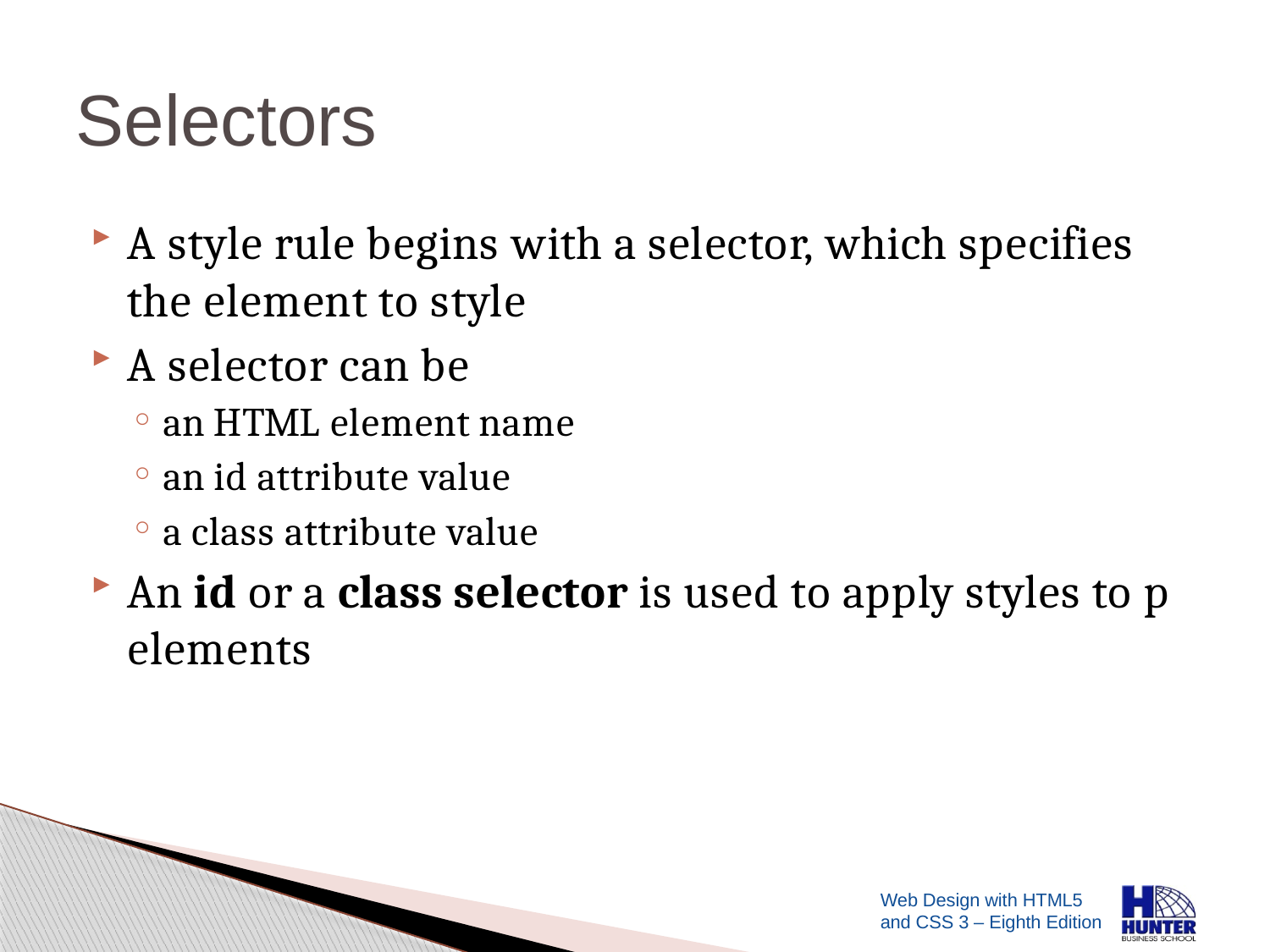

# Selectors
A style rule begins with a selector, which specifies the element to style
A selector can be
an HTML element name
an id attribute value
a class attribute value
An id or a class selector is used to apply styles to p elements